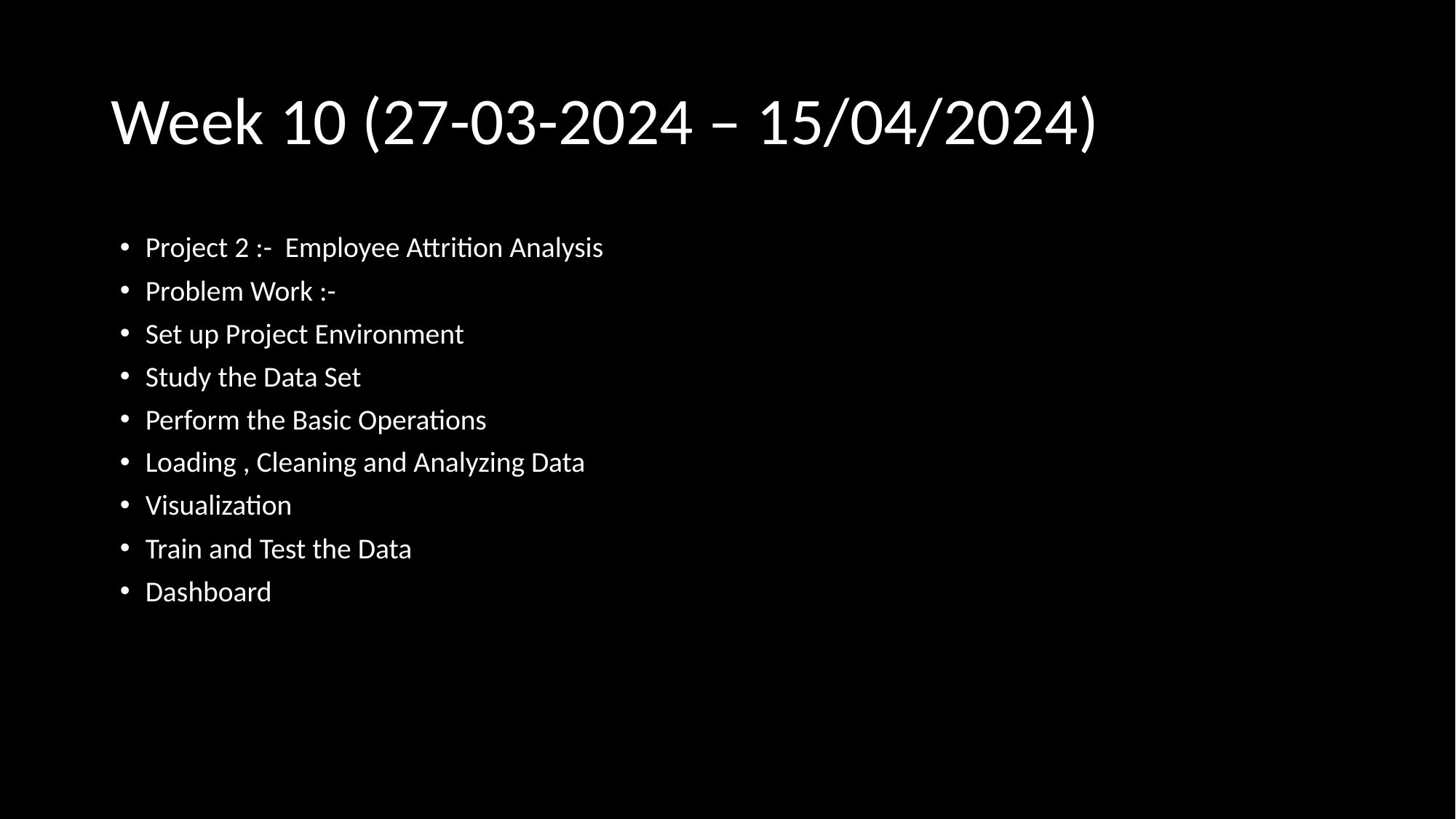

# Week 10 (27-03-2024 – 15/04/2024)
Project 2 :-  Employee Attrition Analysis
Problem Work :-
Set up Project Environment
Study the Data Set
Perform the Basic Operations
Loading , Cleaning and Analyzing Data
Visualization
Train and Test the Data
Dashboard